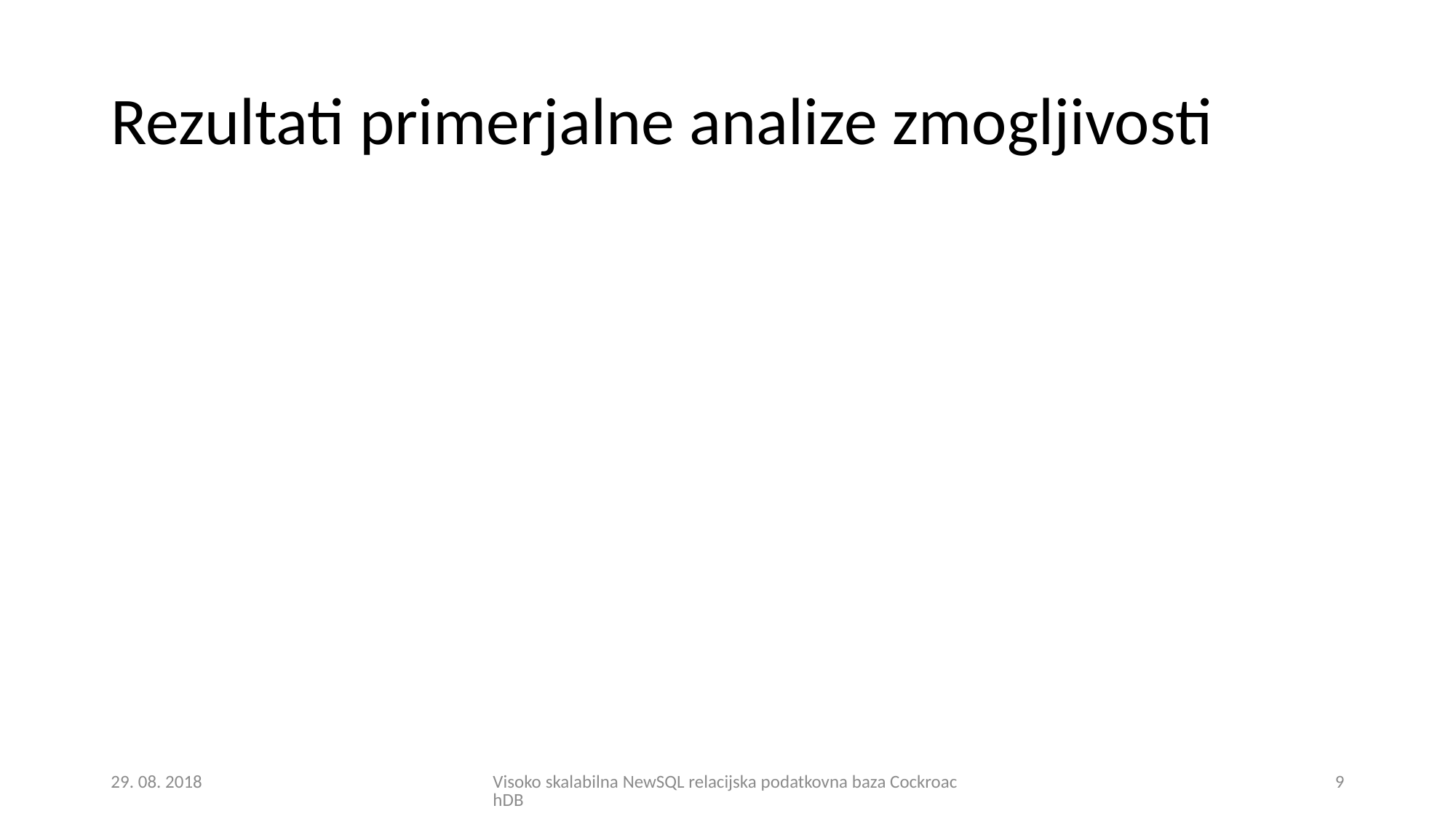

# Rezultati primerjalne analize zmogljivosti

29. 08. 2018
Visoko skalabilna NewSQL relacijska podatkovna baza CockroachDB
9